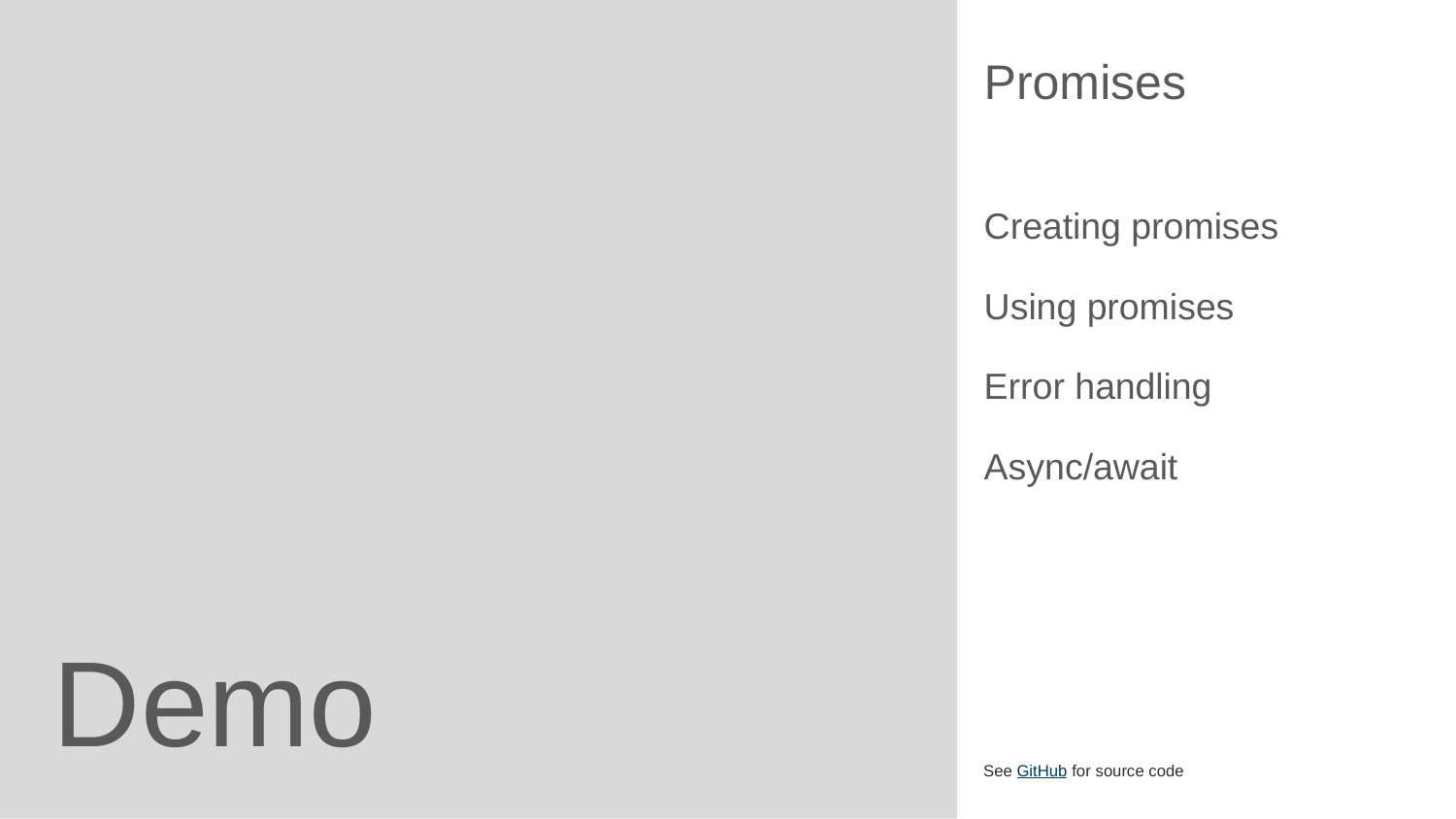

Promises

Creating promises
Using promises
Error handling
Async/await
See GitHub for source code